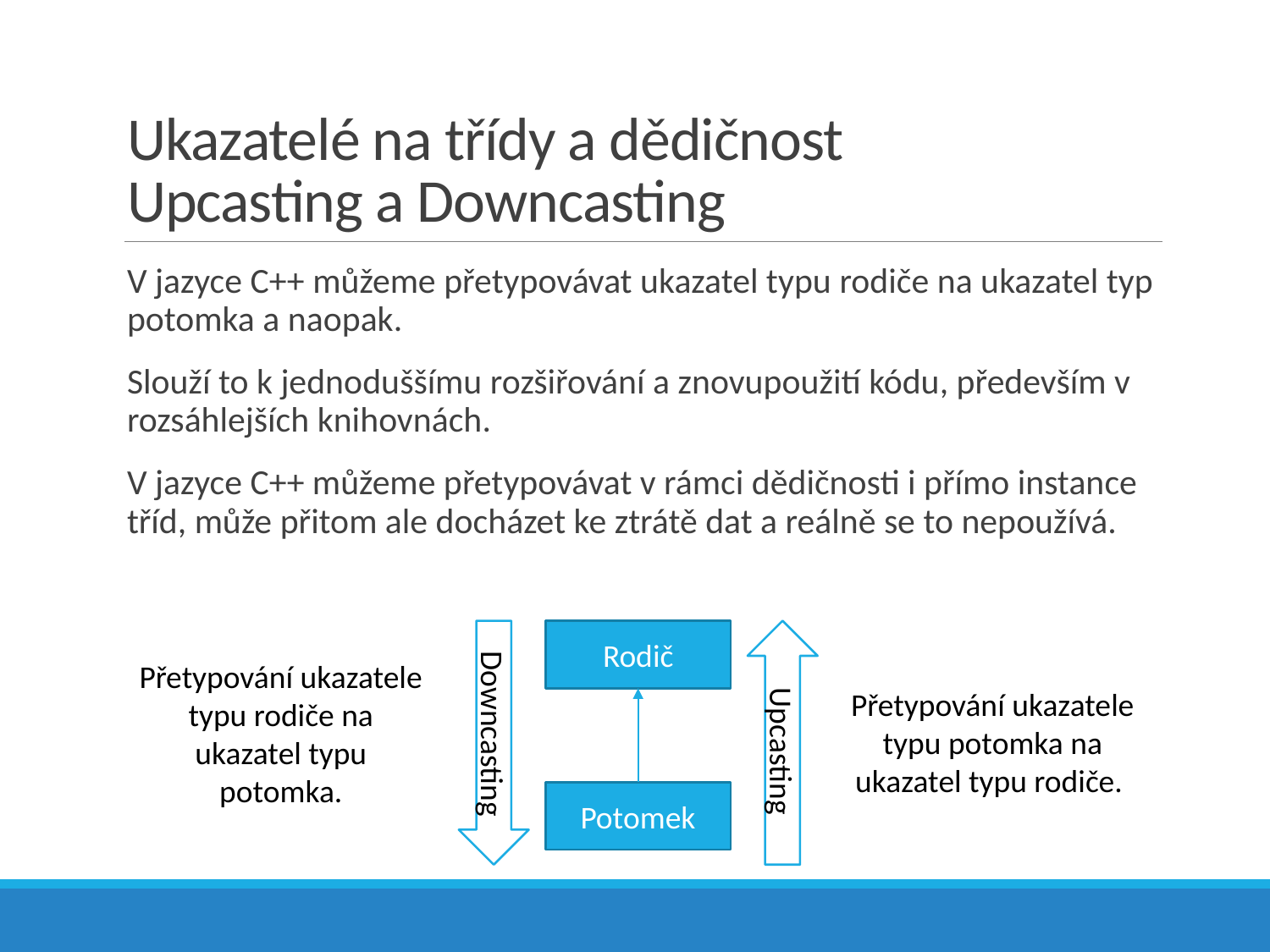

# Ukazatelé na třídy a dědičnost Upcasting a Downcasting
V jazyce C++ můžeme přetypovávat ukazatel typu rodiče na ukazatel typ potomka a naopak.
Slouží to k jednoduššímu rozšiřování a znovupoužití kódu, především v rozsáhlejších knihovnách.
V jazyce C++ můžeme přetypovávat v rámci dědičnosti i přímo instance tříd, může přitom ale docházet ke ztrátě dat a reálně se to nepoužívá.
Downcasting
Rodič
Upcasting
Potomek
Přetypování ukazatele typu rodiče na ukazatel typu potomka.
Přetypování ukazatele typu potomka na ukazatel typu rodiče.